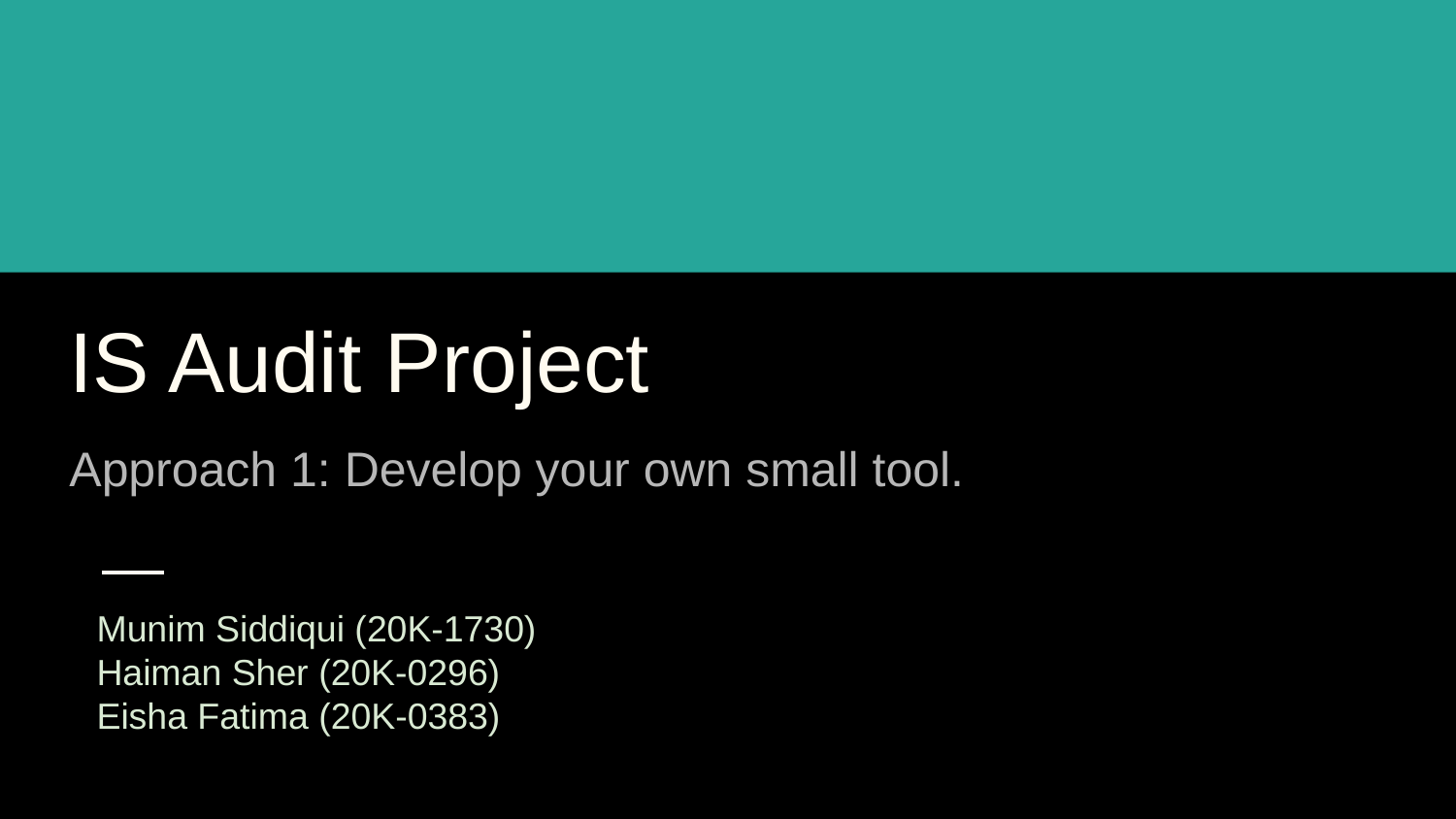

# IS Audit Project
Approach 1: Develop your own small tool.
Munim Siddiqui (20K-1730)
Haiman Sher (20K-0296)
Eisha Fatima (20K-0383)